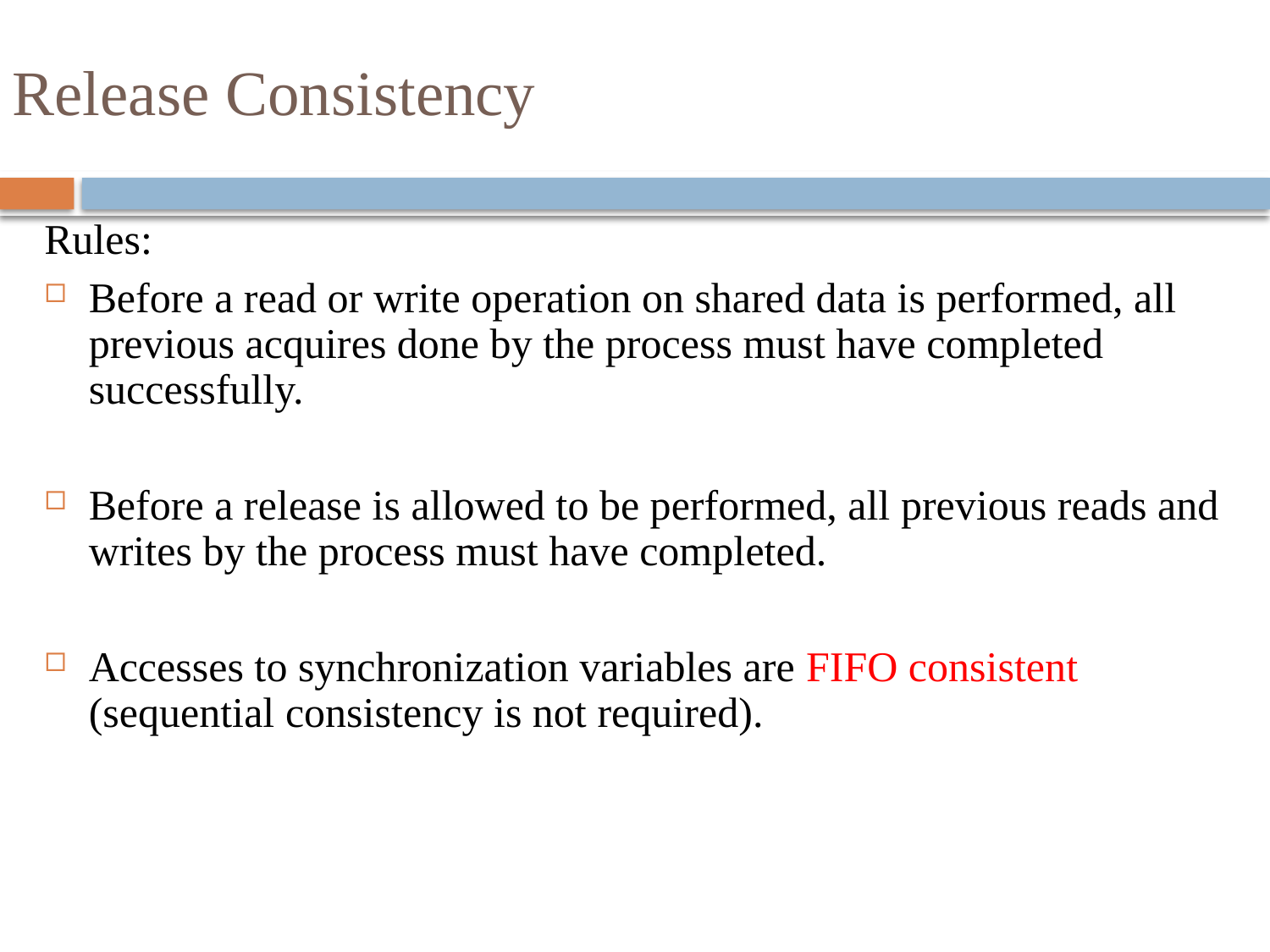

# Release Consistency
Rules:
Before a read or write operation on shared data is performed, all previous acquires done by the process must have completed successfully.

Before a release is allowed to be performed, all previous reads and writes by the process must have completed.

Accesses to synchronization variables are FIFO consistent (sequential consistency is not required).